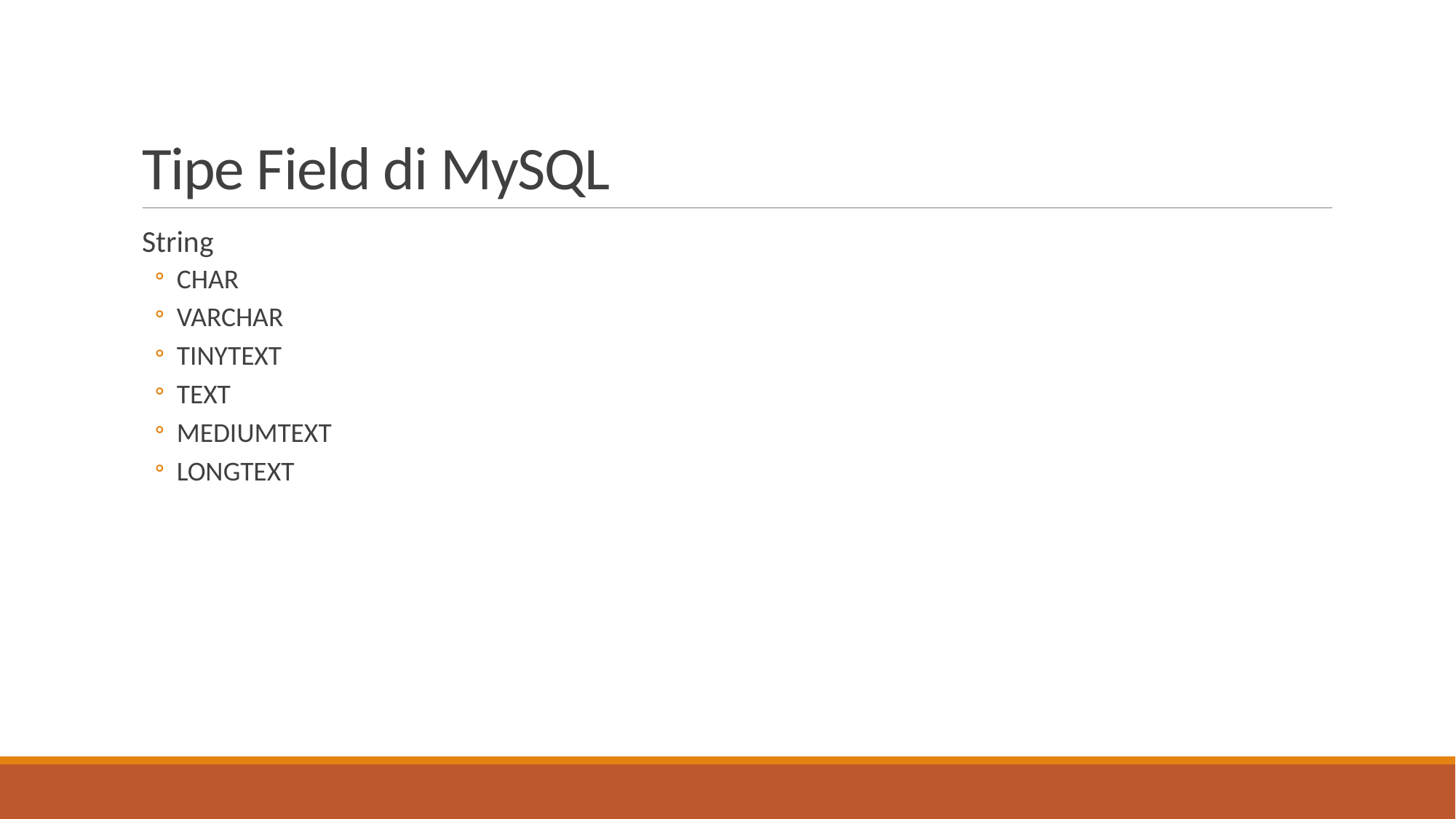

# Tipe Field di MySQL
String
CHAR
VARCHAR
TINYTEXT
TEXT
MEDIUMTEXT
LONGTEXT